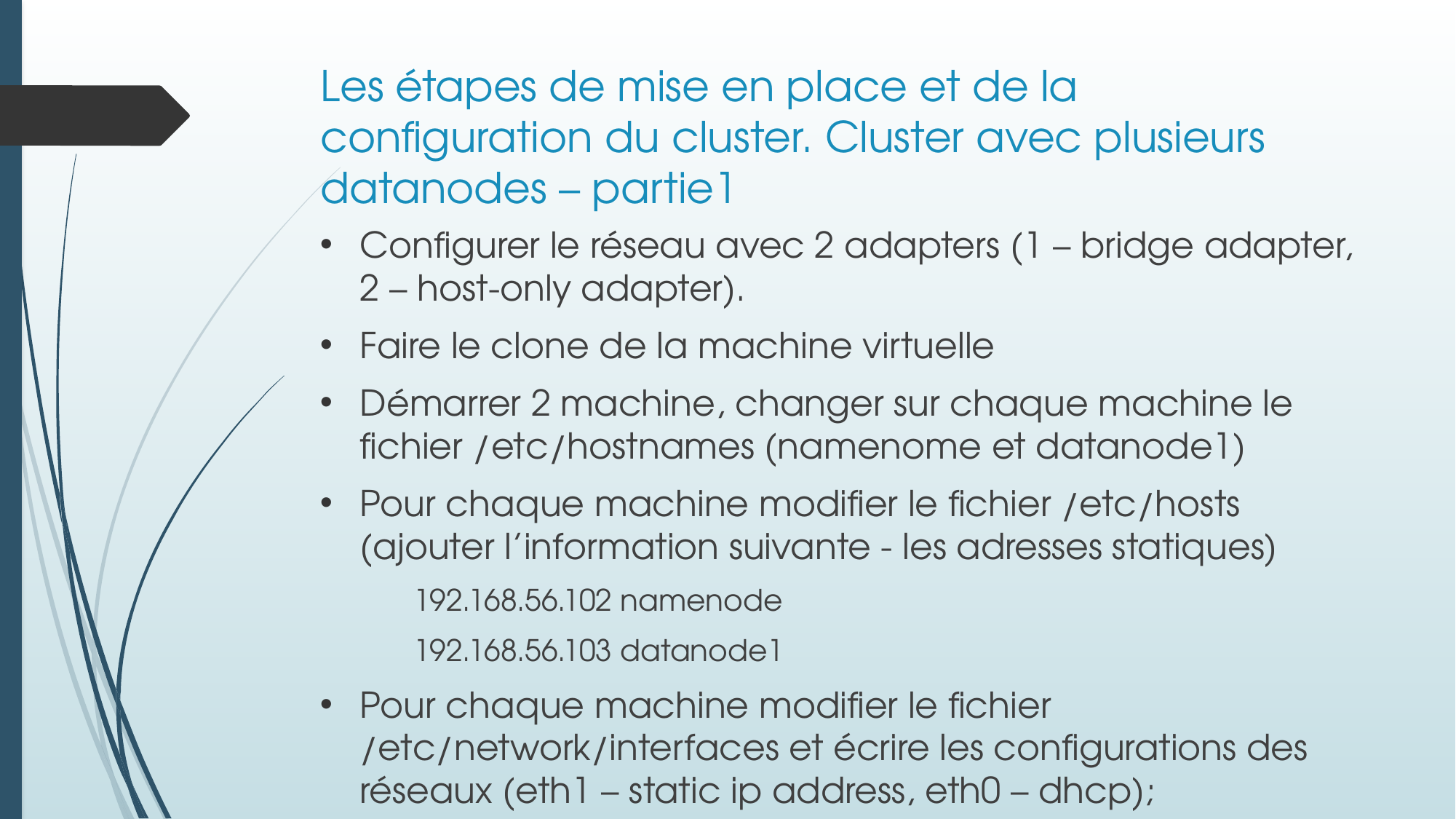

# Les étapes de mise en place et de la configuration du cluster. Cluster avec plusieurs datanodes – partie1
Configurer le réseau avec 2 adapters (1 – bridge adapter, 2 – host-only adapter).
Faire le clone de la machine virtuelle
Démarrer 2 machine, changer sur chaque machine le fichier /etc/hostnames (namenome et datanode1)
Pour chaque machine modifier le fichier /etc/hosts (ajouter l’information suivante - les adresses statiques)
192.168.56.102 namenode
192.168.56.103 datanode1
Pour chaque machine modifier le fichier /etc/network/interfaces et écrire les configurations des réseaux (eth1 – static ip address, eth0 – dhcp);